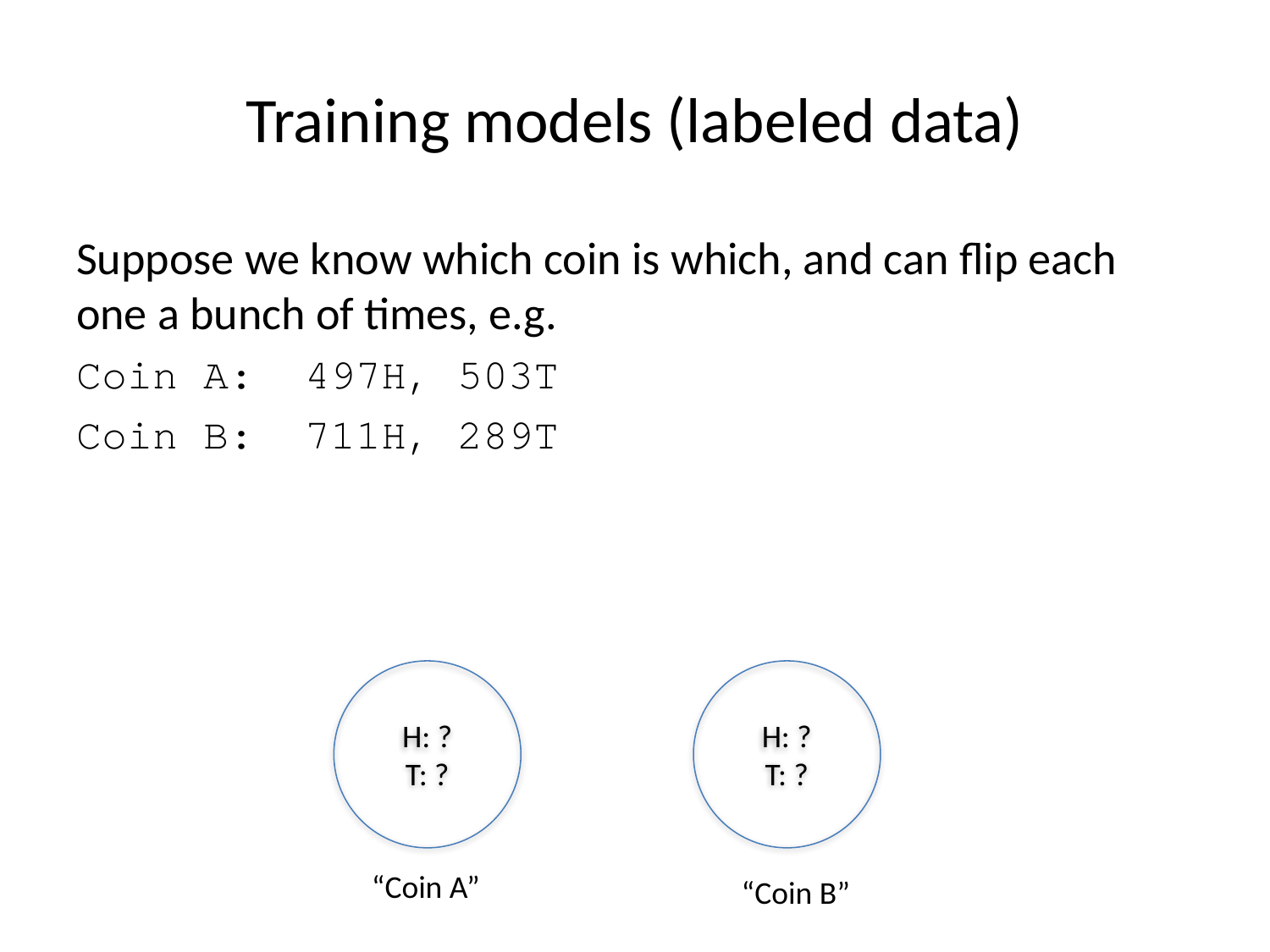

# Training models (labeled data)
Suppose we know which coin is which, and can flip each one a bunch of times, e.g.
Coin A:  497H, 503T
Coin B:  711H, 289T

H: ?
T: ?
H: ?
T: ?
“Coin A”
“Coin B”